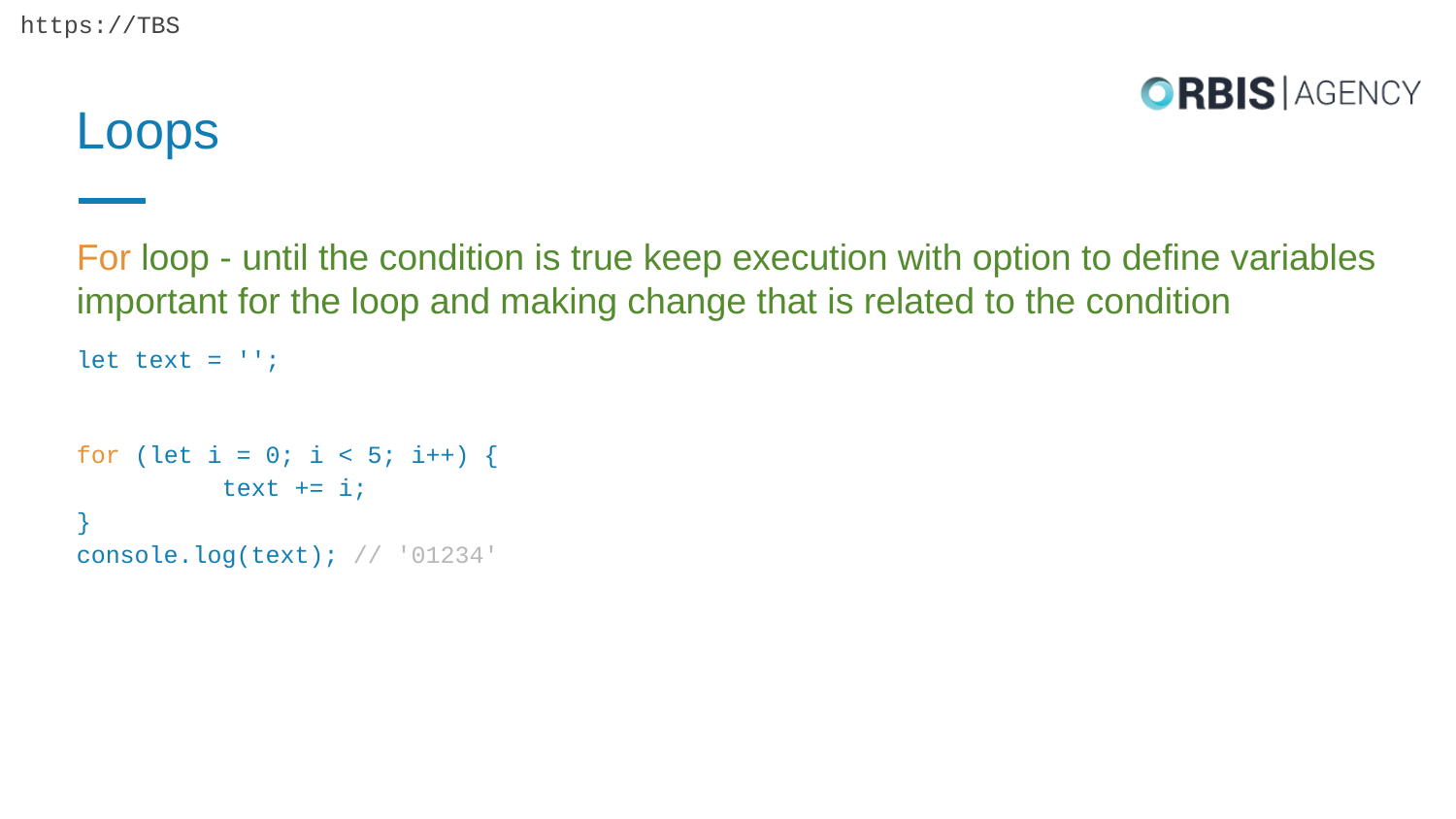

# Loops
For loop - until the condition is true keep execution with option to define variables important for the loop and making change that is related to the condition
let text = '';
for (let i = 0; i < 5; i++) {
	text += i;
}
console.log(text); // '01234'